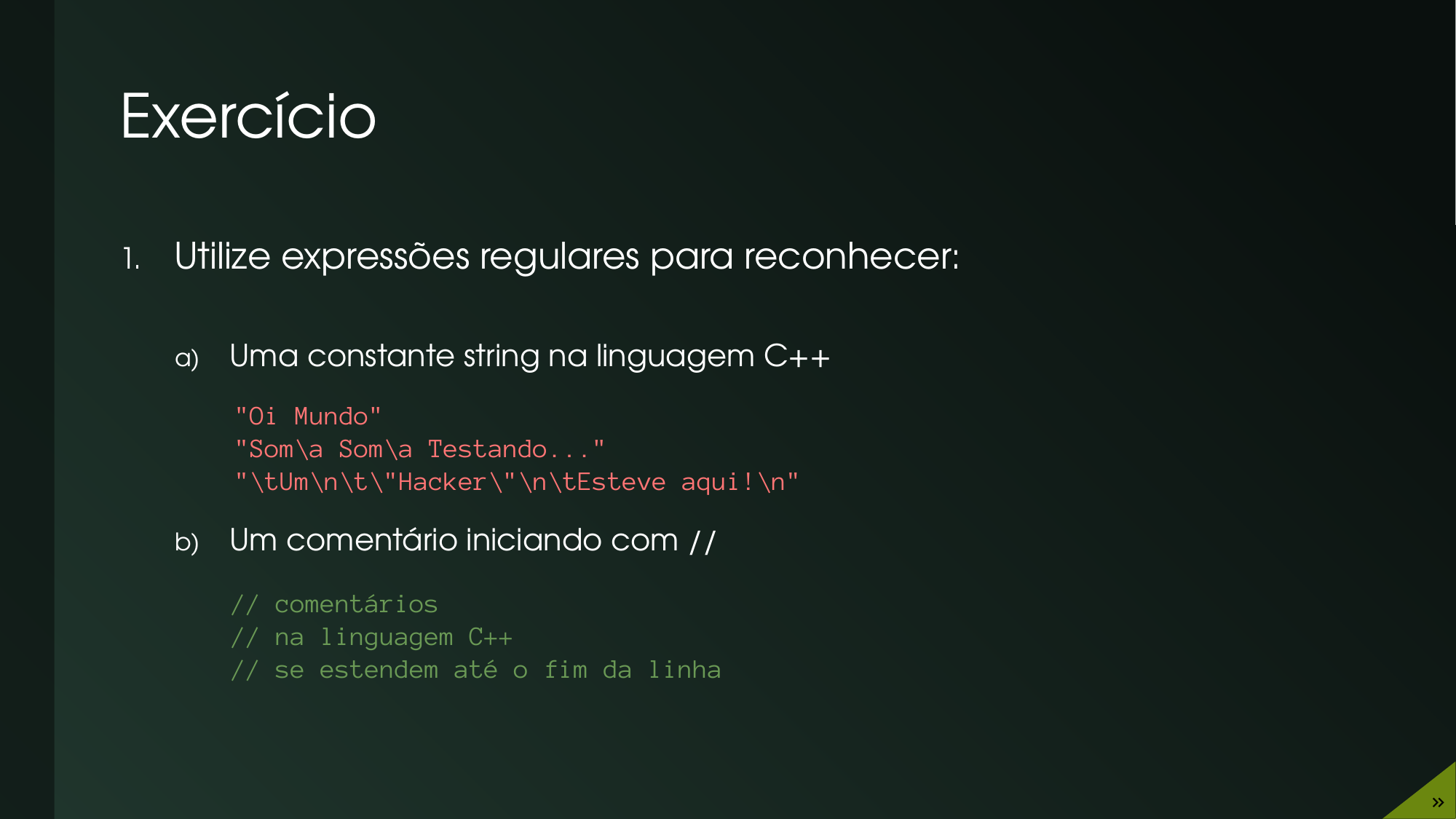

# Exercício
Utilize expressões regulares para reconhecer:
Uma constante string na linguagem C++
Um comentário iniciando com //
"Oi Mundo"
"Som\a Som\a Testando..."
"\tUm\n\t\"Hacker\"\n\tEsteve aqui!\n"
// comentários
// na linguagem C++
// se estendem até o fim da linha

»